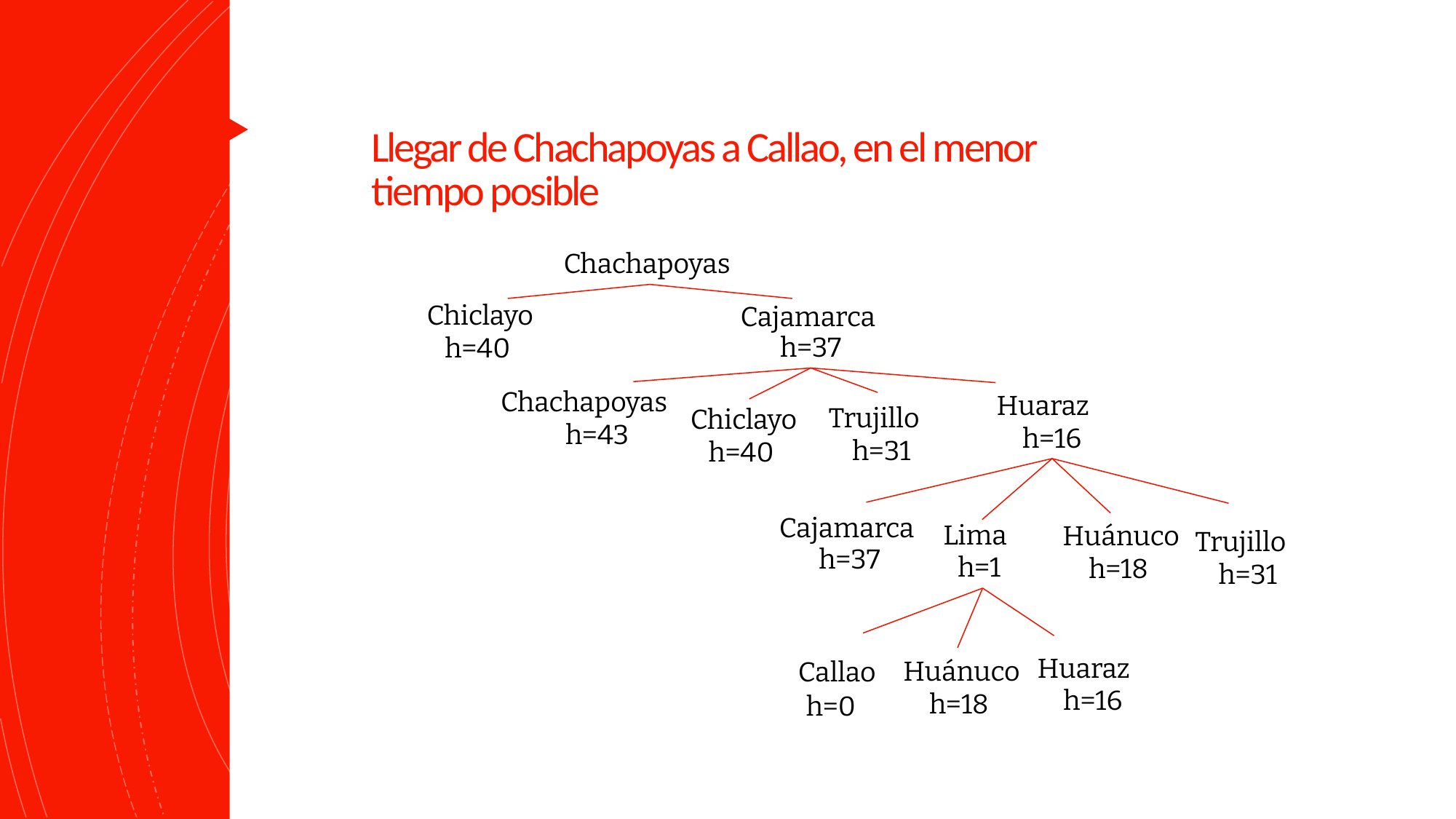

# Llegar de Chachapoyas a Callao, en el menor tiempo posible

Chachapoyas
Chiclayo
Cajamarca
h=37
h=40
Chachapoyas
Huaraz
Trujillo
Chiclayo
h=43
h=16
h=31
h=40
Cajamarca
Lima
Huánuco
Trujillo
h=37
h=1
h=18
h=31
Huaraz
Huánuco
Callao
h=16
h=18
h=0
Trujillo
h=31